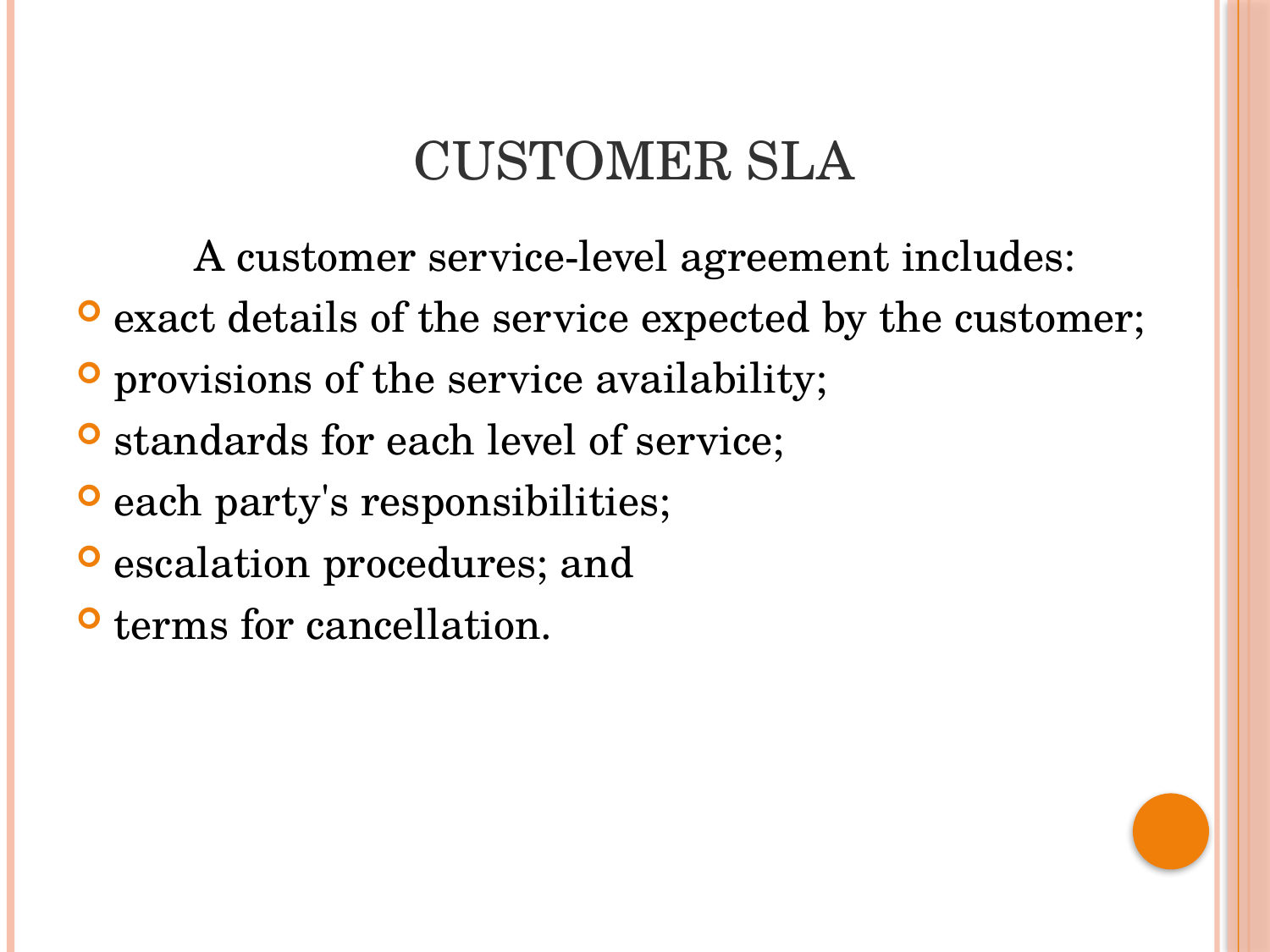

# Customer sla
          A customer service-level agreement includes:
exact details of the service expected by the customer;
provisions of the service availability;
standards for each level of service;
each party's responsibilities;
escalation procedures; and
terms for cancellation.